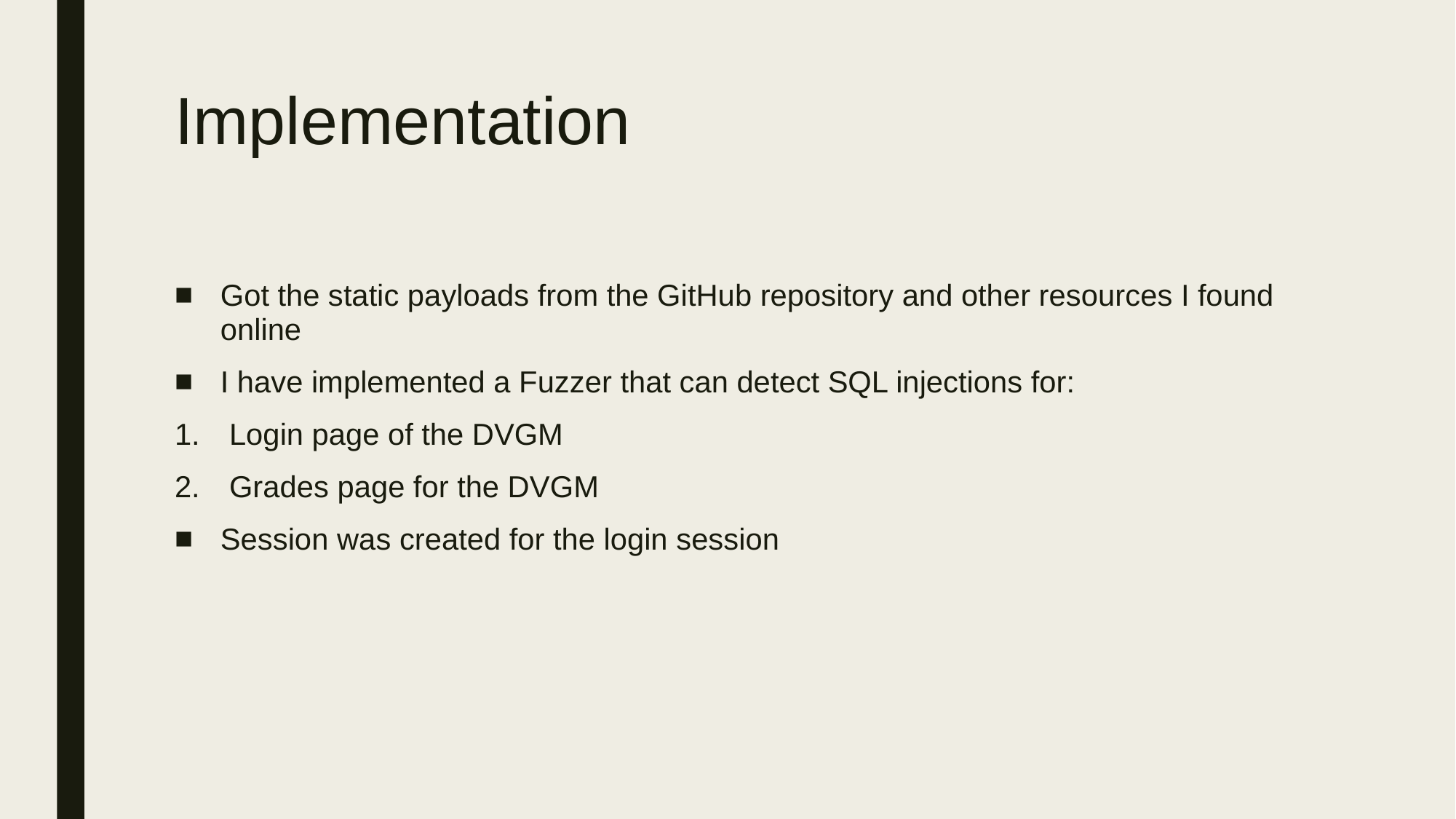

# Implementation
Got the static payloads from the GitHub repository and other resources I found online
I have implemented a Fuzzer that can detect SQL injections for:
Login page of the DVGM
Grades page for the DVGM
Session was created for the login session